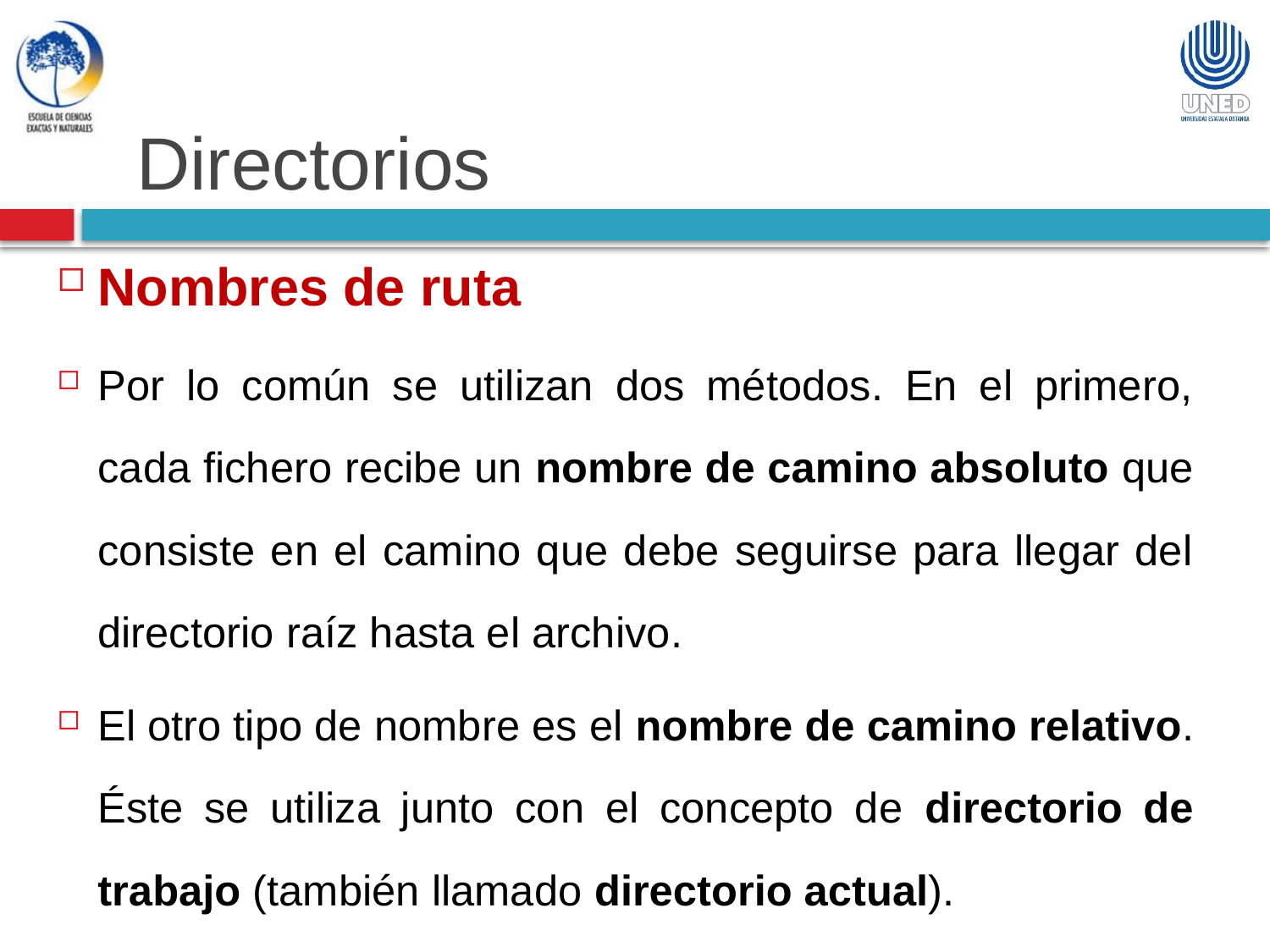

Directorios
Nombres de ruta
Por lo común se utilizan dos métodos. En el primero, cada fichero recibe un nombre de camino absoluto que consiste en el camino que debe seguirse para llegar del directorio raíz hasta el archivo.
El otro tipo de nombre es el nombre de camino relativo. Éste se utiliza junto con el concepto de directorio de trabajo (también llamado directorio actual).